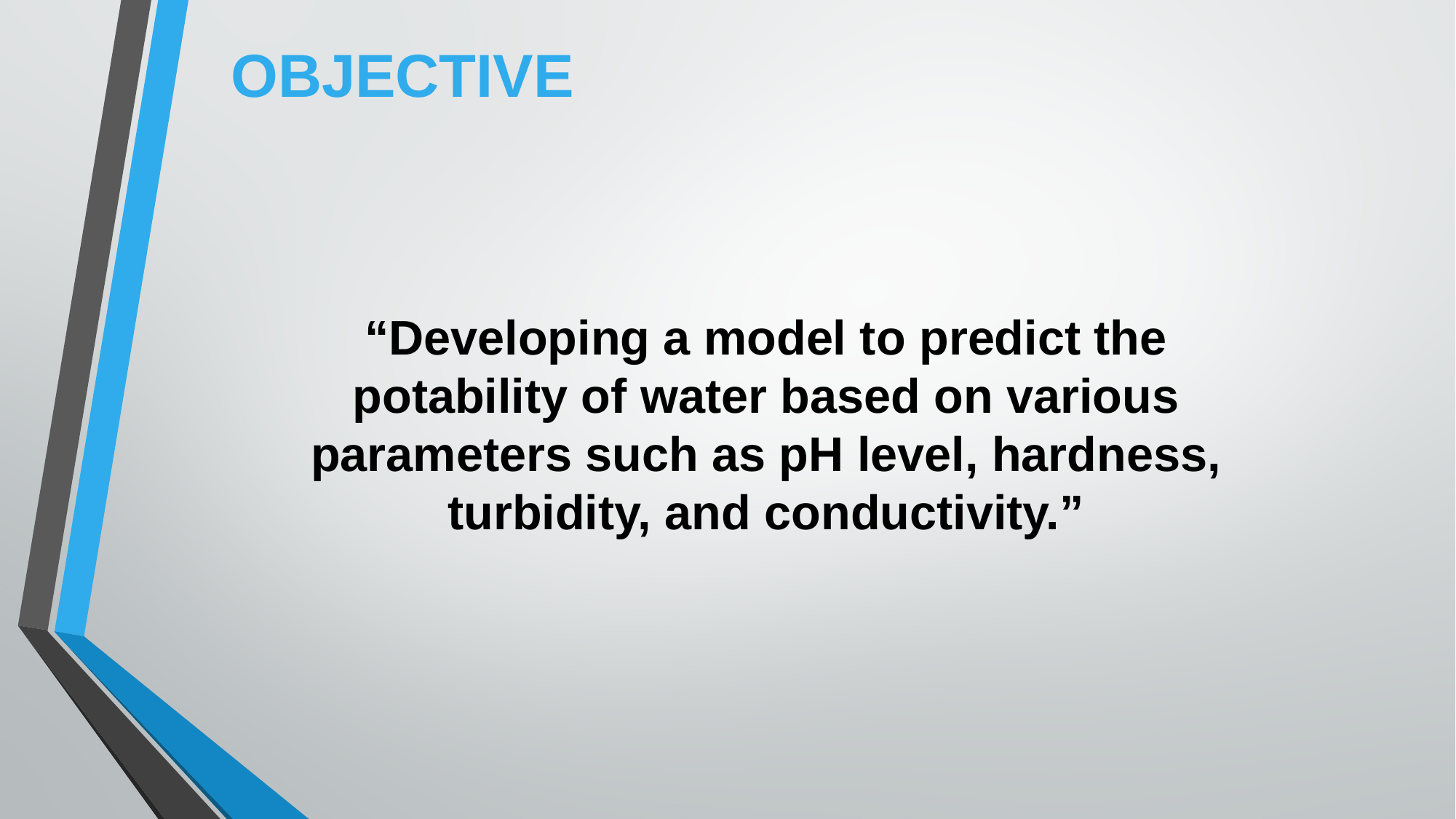

# OBJECTIVE

“Developing a model to predict the potability of water based on various parameters such as pH level, hardness, turbidity, and conductivity.”